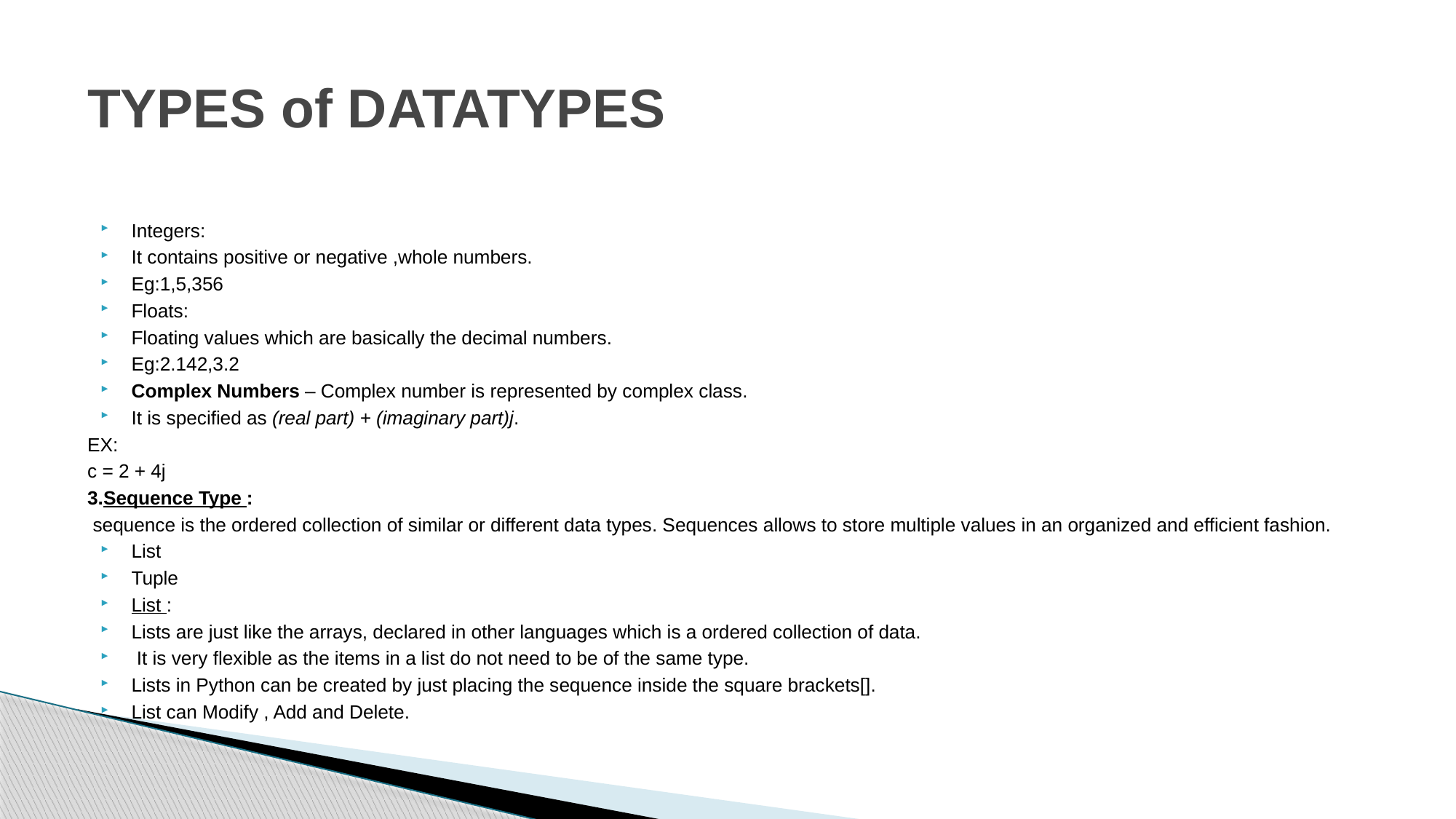

# TYPES of DATATYPES
Integers:
It contains positive or negative ,whole numbers.
Eg:1,5,356
Floats:
Floating values which are basically the decimal numbers.
Eg:2.142,3.2
Complex Numbers – Complex number is represented by complex class.
It is specified as (real part) + (imaginary part)j.
EX:
c = 2 + 4j
3.Sequence Type :
 sequence is the ordered collection of similar or different data types. Sequences allows to store multiple values in an organized and efficient fashion.
List
Tuple
List :
Lists are just like the arrays, declared in other languages which is a ordered collection of data.
 It is very flexible as the items in a list do not need to be of the same type.
Lists in Python can be created by just placing the sequence inside the square brackets[].
List can Modify , Add and Delete.